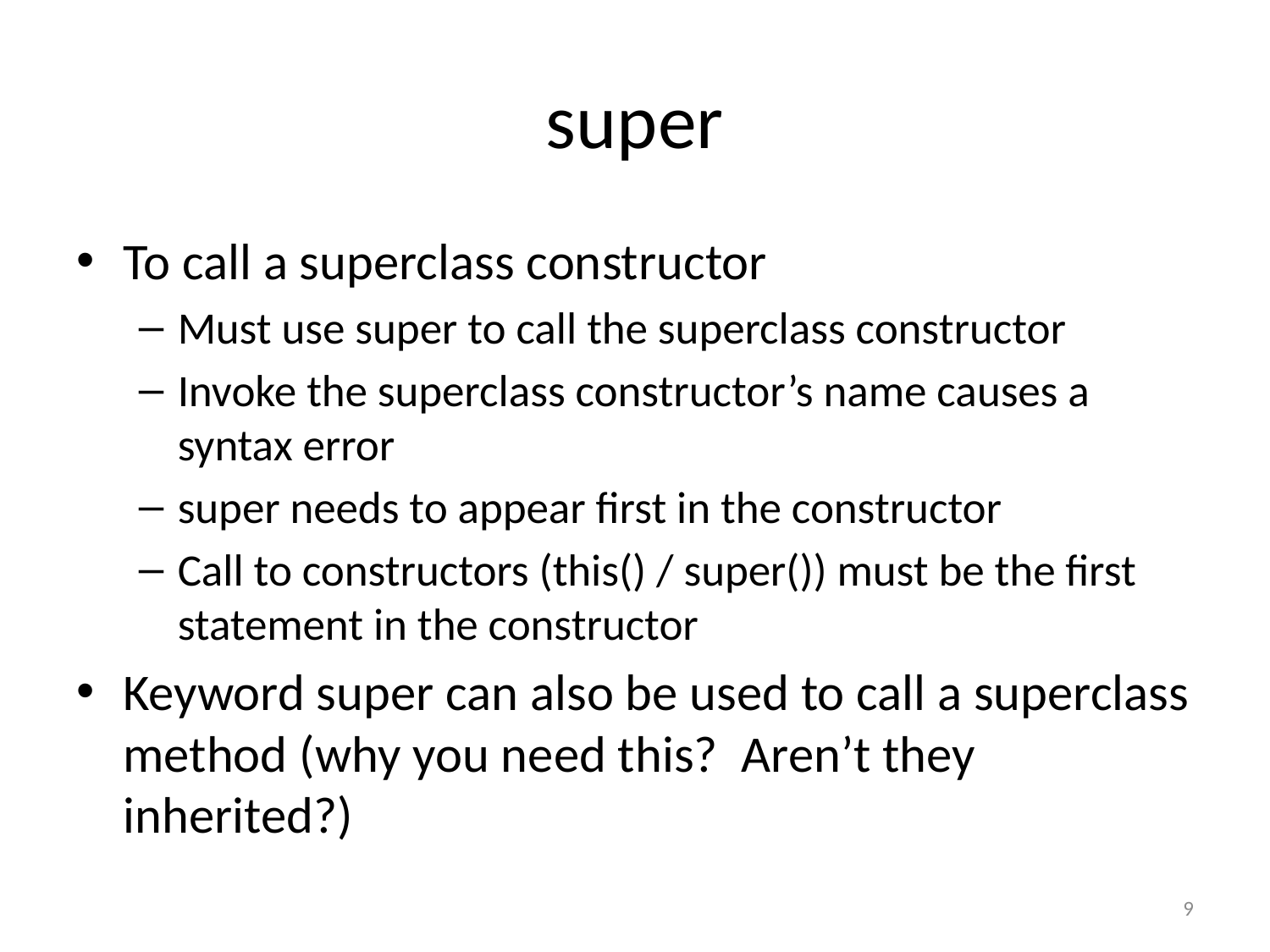

# super
To call a superclass constructor
Must use super to call the superclass constructor
Invoke the superclass constructor’s name causes a syntax error
super needs to appear first in the constructor
Call to constructors (this() / super()) must be the first statement in the constructor
Keyword super can also be used to call a superclass method (why you need this?  Aren’t they inherited?)

9